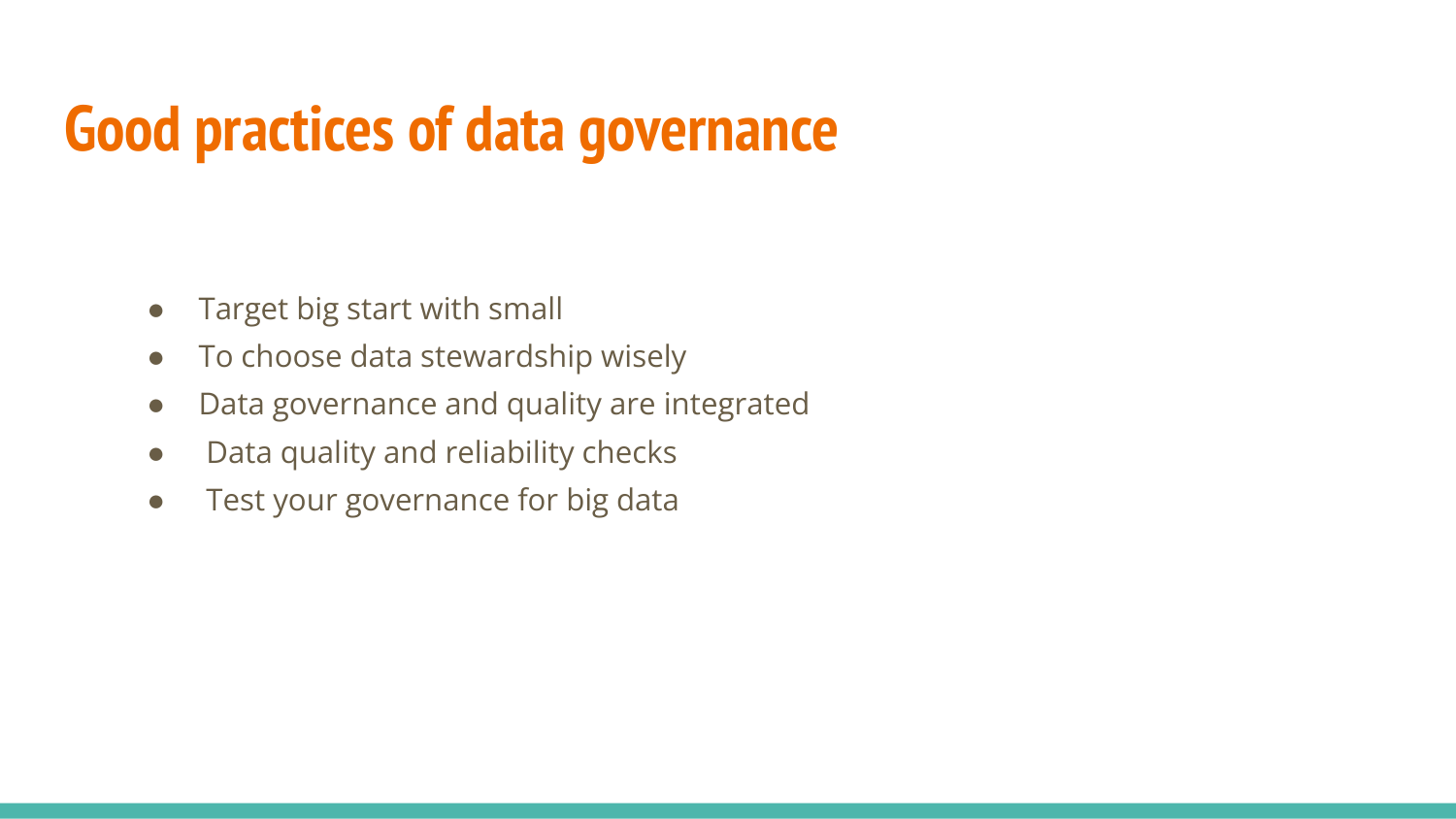

# Good practices of data governance
Target big start with small
To choose data stewardship wisely
Data governance and quality are integrated
 Data quality and reliability checks
 Test your governance for big data